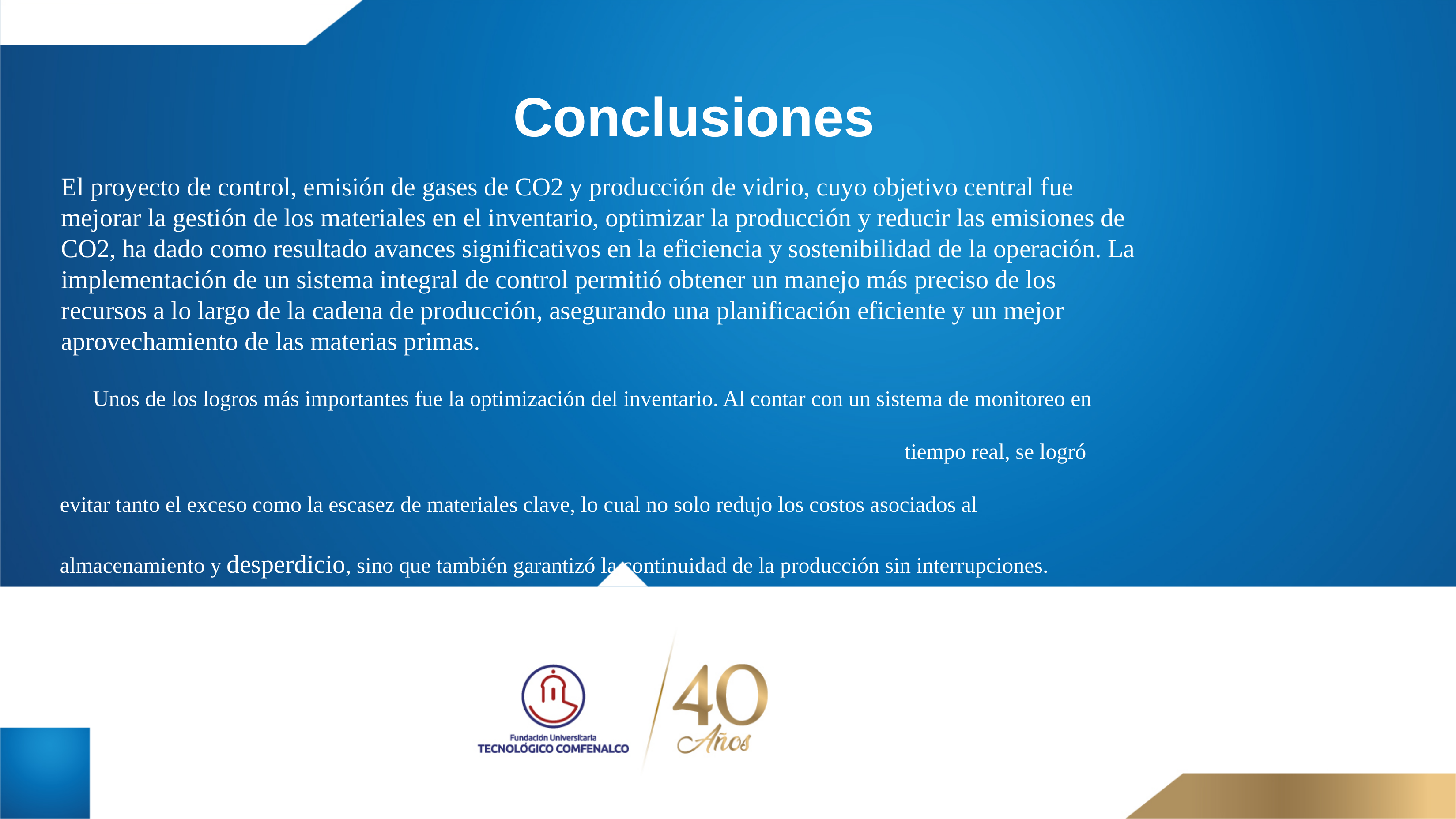

Conclusiones
El proyecto de control, emisión de gases de CO2 y producción de vidrio, cuyo objetivo central fue mejorar la gestión de los materiales en el inventario, optimizar la producción y reducir las emisiones de CO2, ha dado como resultado avances significativos en la eficiencia y sostenibilidad de la operación. La implementación de un sistema integral de control permitió obtener un manejo más preciso de los recursos a lo largo de la cadena de producción, asegurando una planificación eficiente y un mejor aprovechamiento de las materias primas.

Unos de los logros más importantes fue la optimización del inventario. Al contar con un sistema de monitoreo en                                                                                                                                                             tiempo real, se logró evitar tanto el exceso como la escasez de materiales clave, lo cual no solo redujo los costos asociados al almacenamiento y desperdicio, sino que también garantizó la continuidad de la producción sin interrupciones.